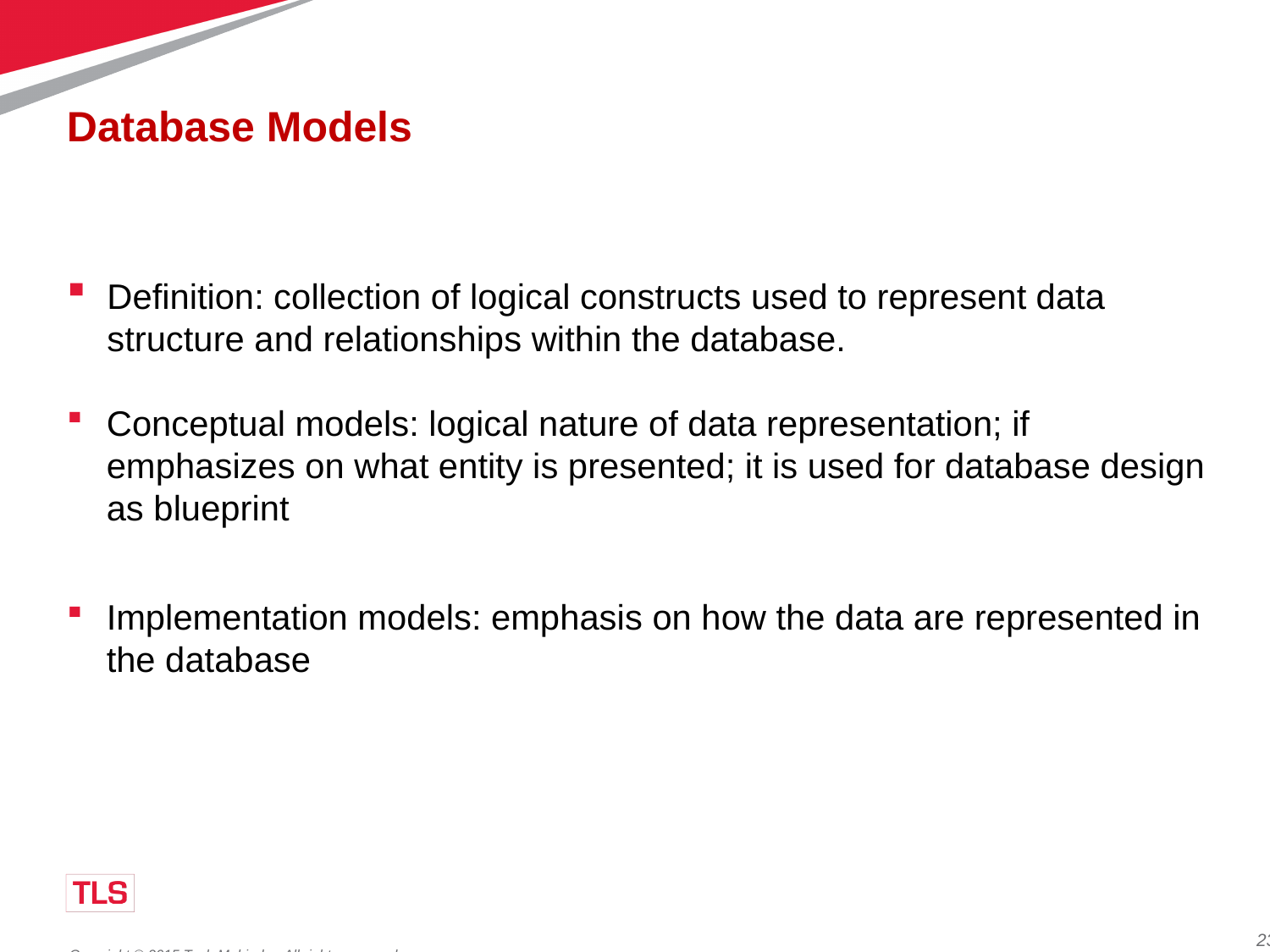

# Database Models
Definition: collection of logical constructs used to represent data structure and relationships within the database.

Conceptual models: logical nature of data representation; if emphasizes on what entity is presented; it is used for database design as blueprint

Implementation models: emphasis on how the data are represented in the database